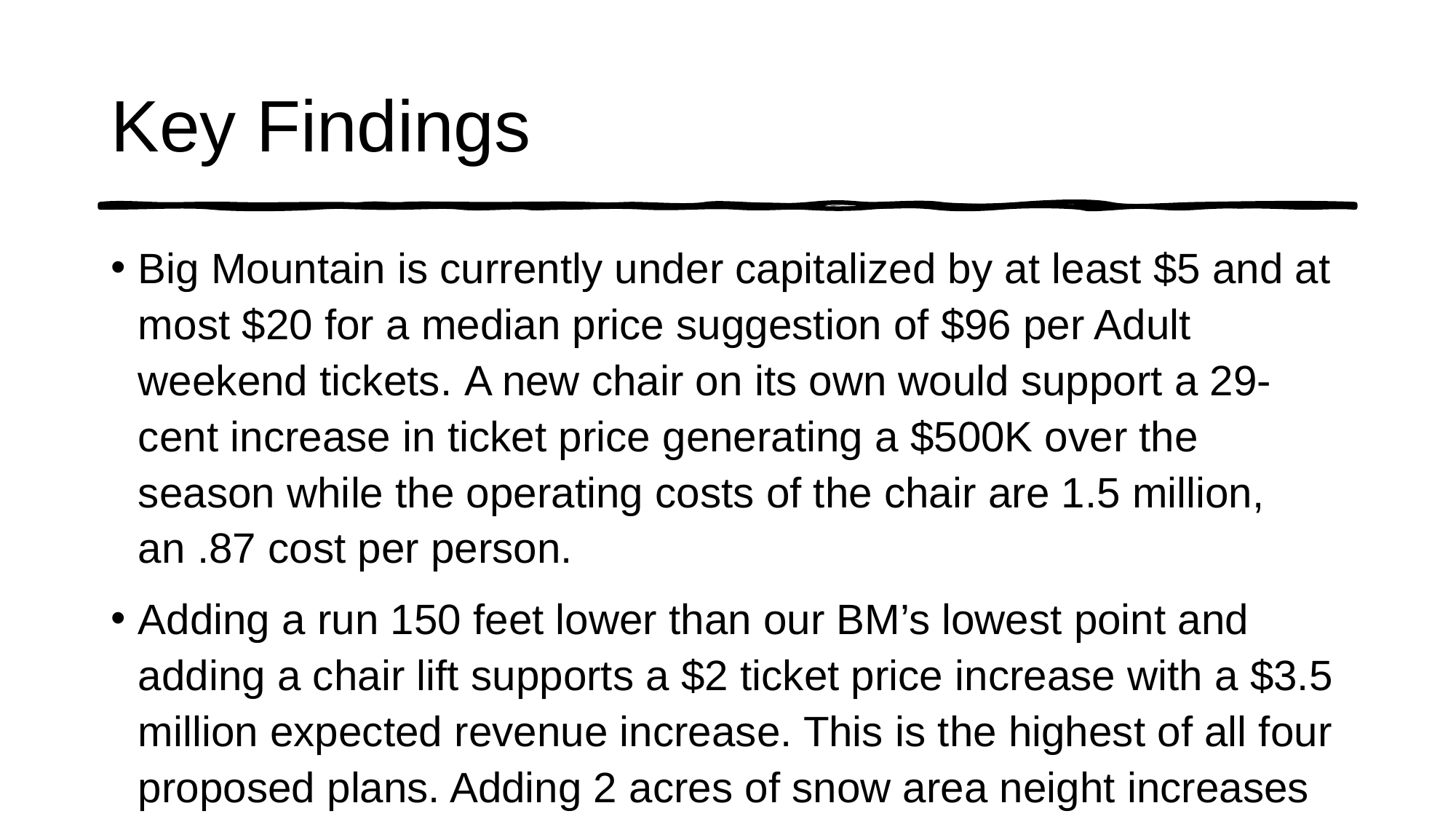

# Key Findings
Big Mountain is currently under capitalized by at least $5 and at most $20 for a median price suggestion of $96 per Adult weekend tickets. A new chair on its own would support a 29-cent increase in ticket price generating a $500K over the season while the operating costs of the chair are 1.5 million, an .87 cost per person.
Adding a run 150 feet lower than our BM’s lowest point and adding a chair lift supports a $2 ticket price increase with a $3.5 million expected revenue increase. This is the highest of all four proposed plans. Adding 2 acres of snow area neight increases or decreased supported ticket price.